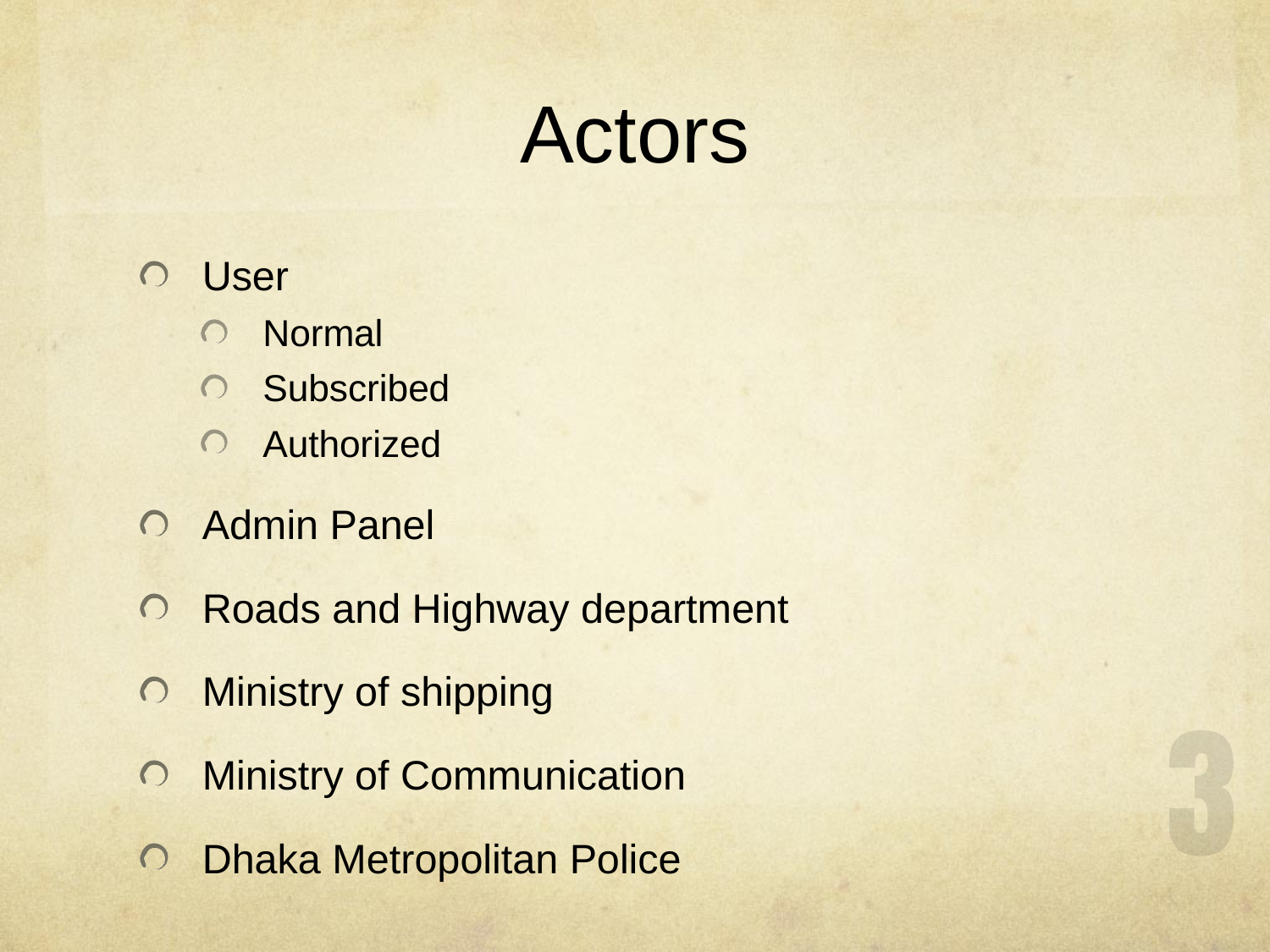

# Actors
User
Normal
Subscribed
Authorized
Admin Panel
Roads and Highway department
Ministry of shipping
Ministry of Communication
Dhaka Metropolitan Police
3